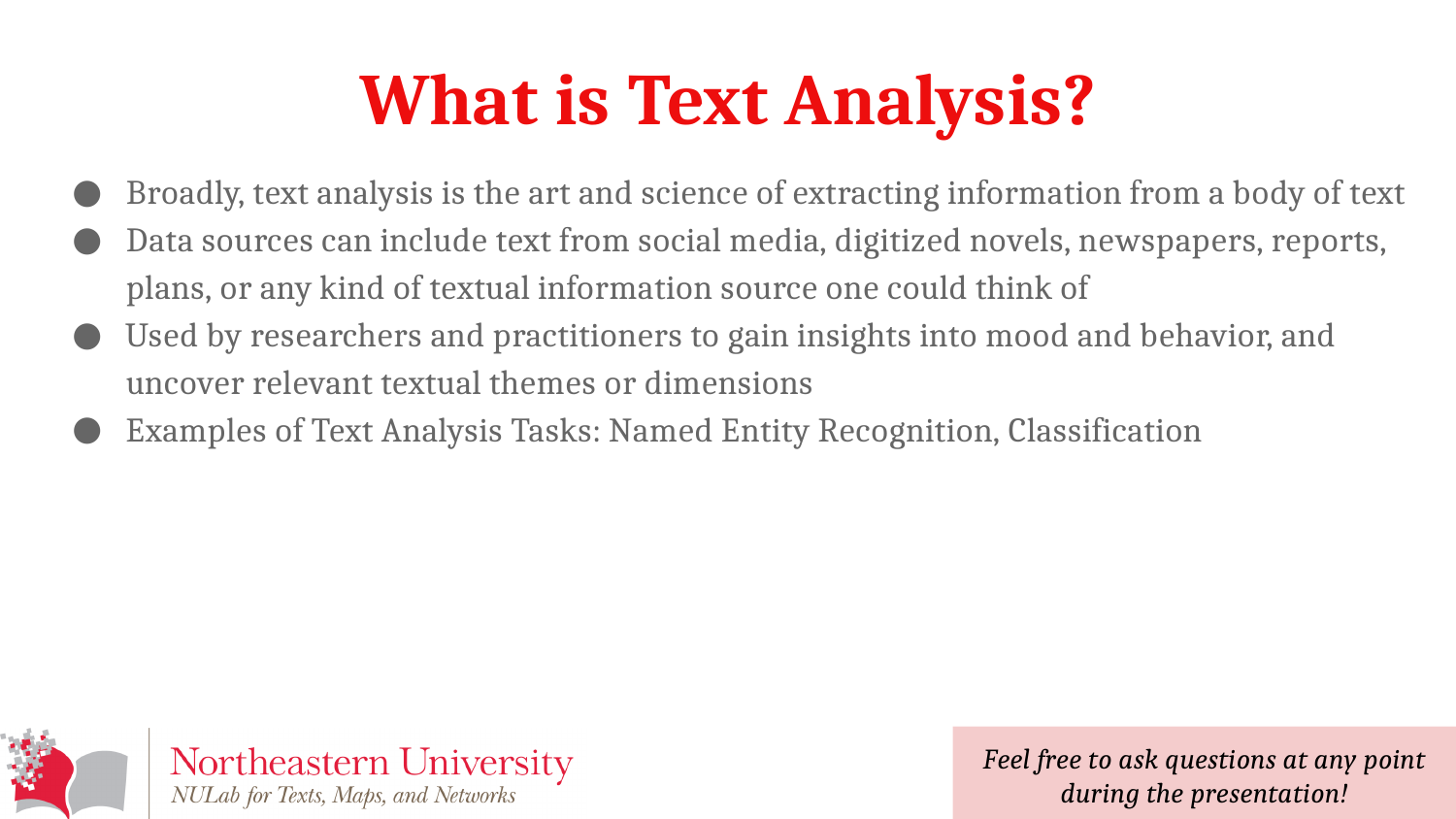

# What is Text Analysis?
Broadly, text analysis is the art and science of extracting information from a body of text
Data sources can include text from social media, digitized novels, newspapers, reports, plans, or any kind of textual information source one could think of
Used by researchers and practitioners to gain insights into mood and behavior, and uncover relevant textual themes or dimensions
Examples of Text Analysis Tasks: Named Entity Recognition, Classification